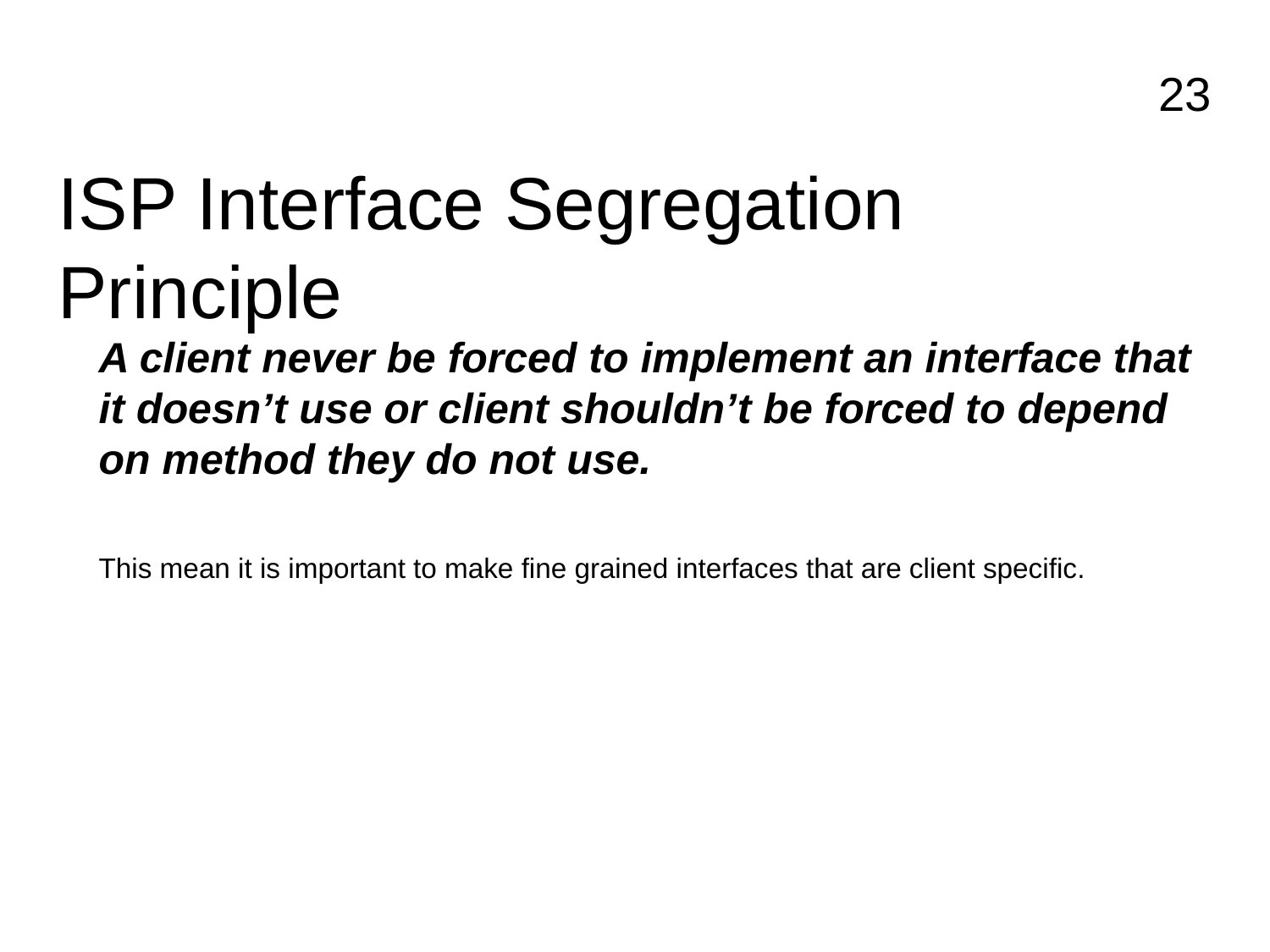

ISP Interface Segregation Principle

A client never be forced to implement an interface that it doesn’t use or client shouldn’t be forced to depend on method they do not use.

This mean it is important to make fine grained interfaces that are client specific.